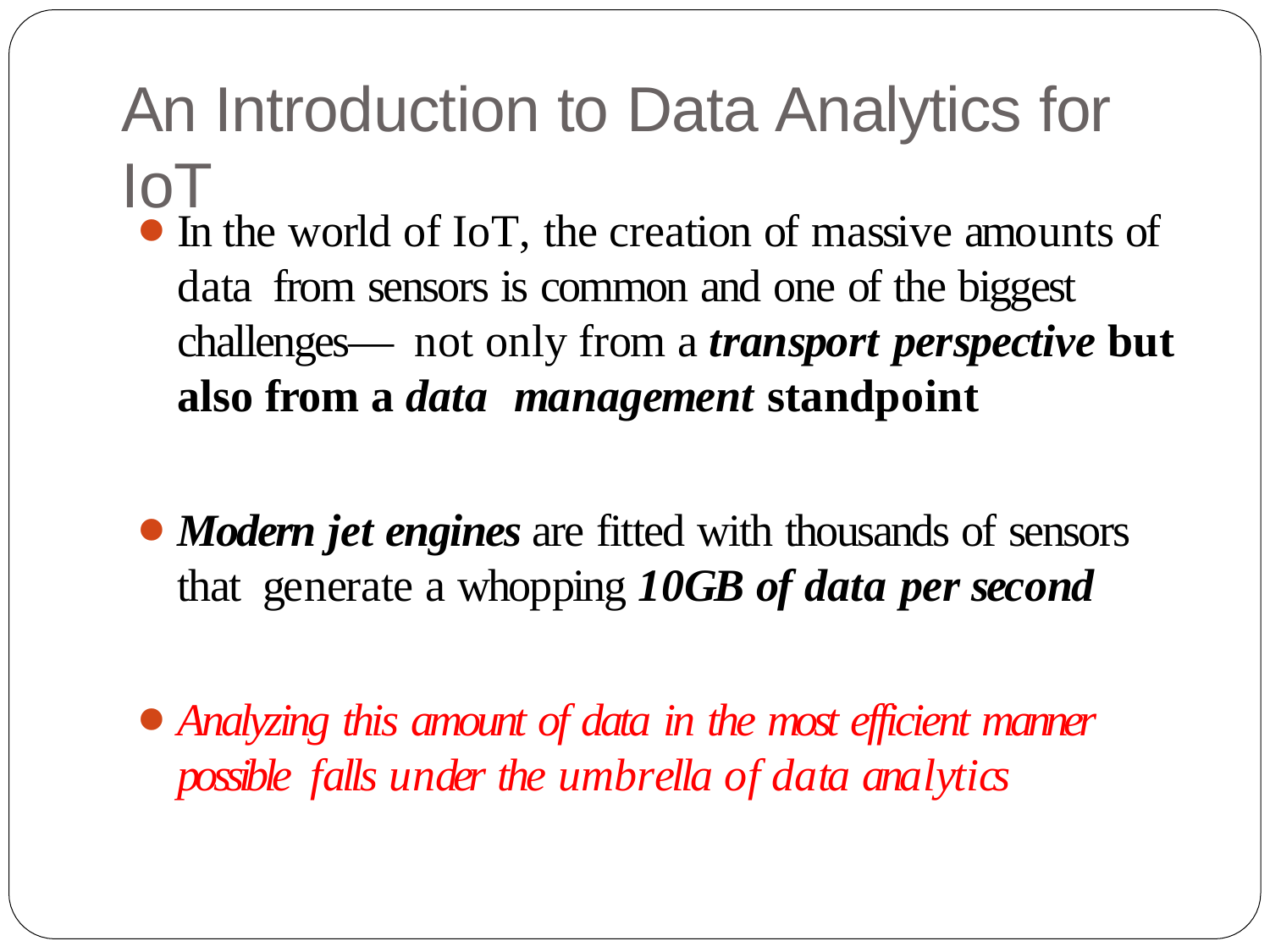

# An Introduction to Data Analytics for IoT
In the world of IoT, the creation of massive amounts of data  from sensors is common and one of the biggest challenges—  not only from a transport perspective but also from a data  management standpoint

Modern jet engines are fitted with thousands of sensors that  generate a whopping 10GB of data per second

Analyzing this amount of data in the most efficient manner possible  falls under the umbrella of data analytics